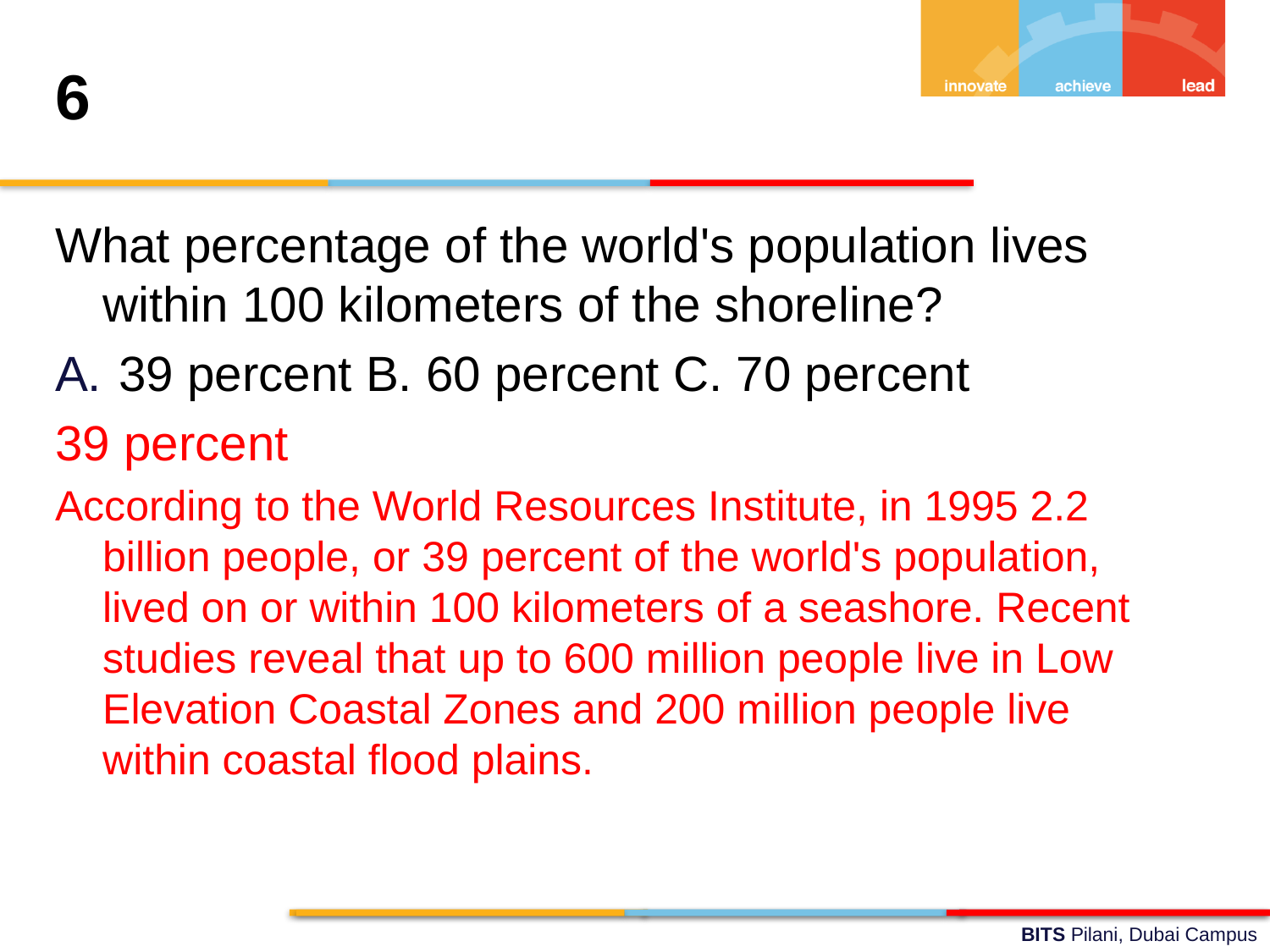

6
What percentage of the world's population lives within 100 kilometers of the shoreline?
39 percent B. 60 percent C. 70 percent
39 percent
According to the World Resources Institute, in 1995 2.2 billion people, or 39 percent of the world's population, lived on or within 100 kilometers of a seashore. Recent studies reveal that up to 600 million people live in Low Elevation Coastal Zones and 200 million people live within coastal flood plains.